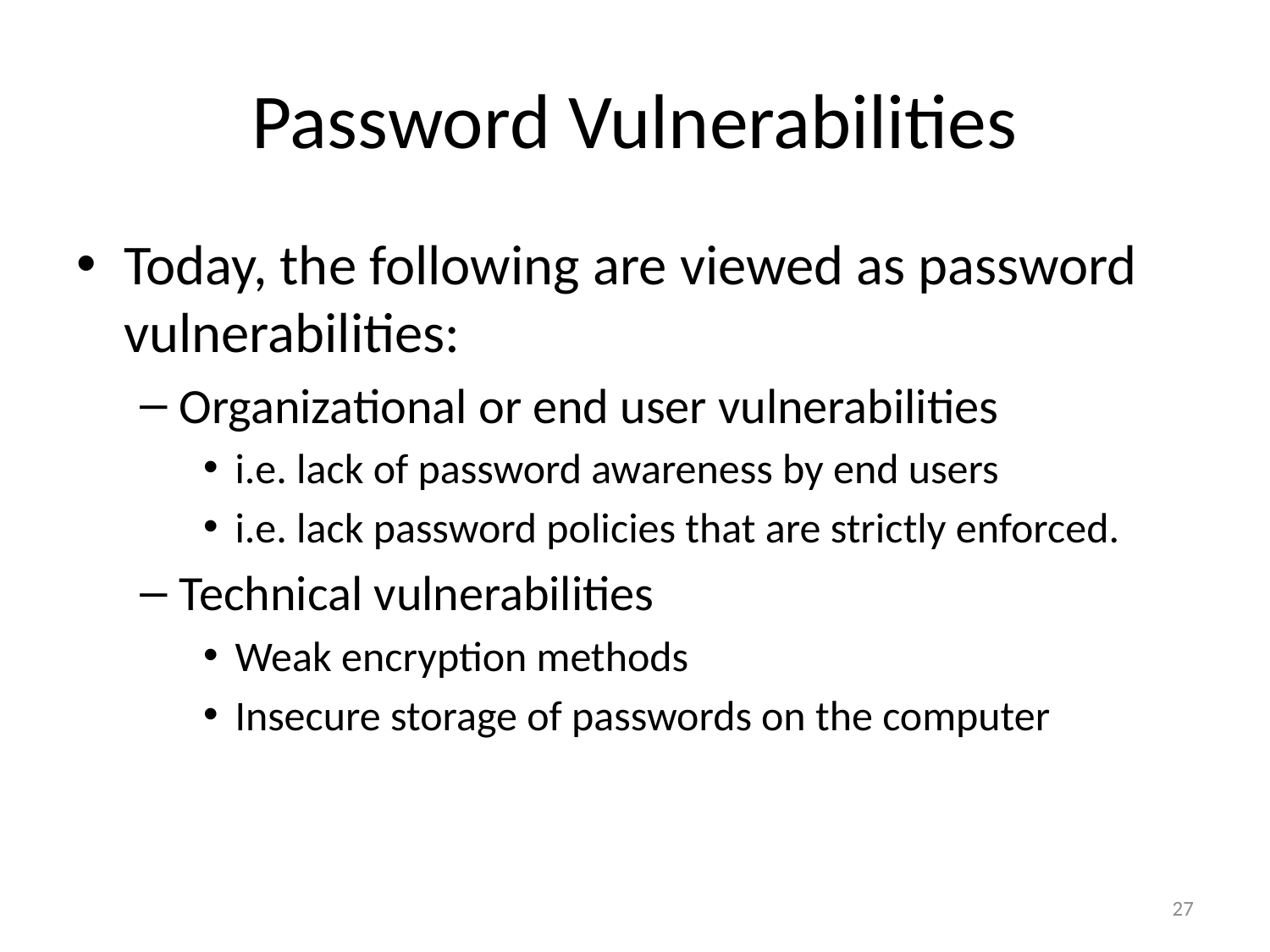

# Password Vulnerabilities
Today, the following are viewed as password vulnerabilities:
Organizational or end user vulnerabilities
i.e. lack of password awareness by end users
i.e. lack password policies that are strictly enforced.
Technical vulnerabilities
Weak encryption methods
Insecure storage of passwords on the computer
27